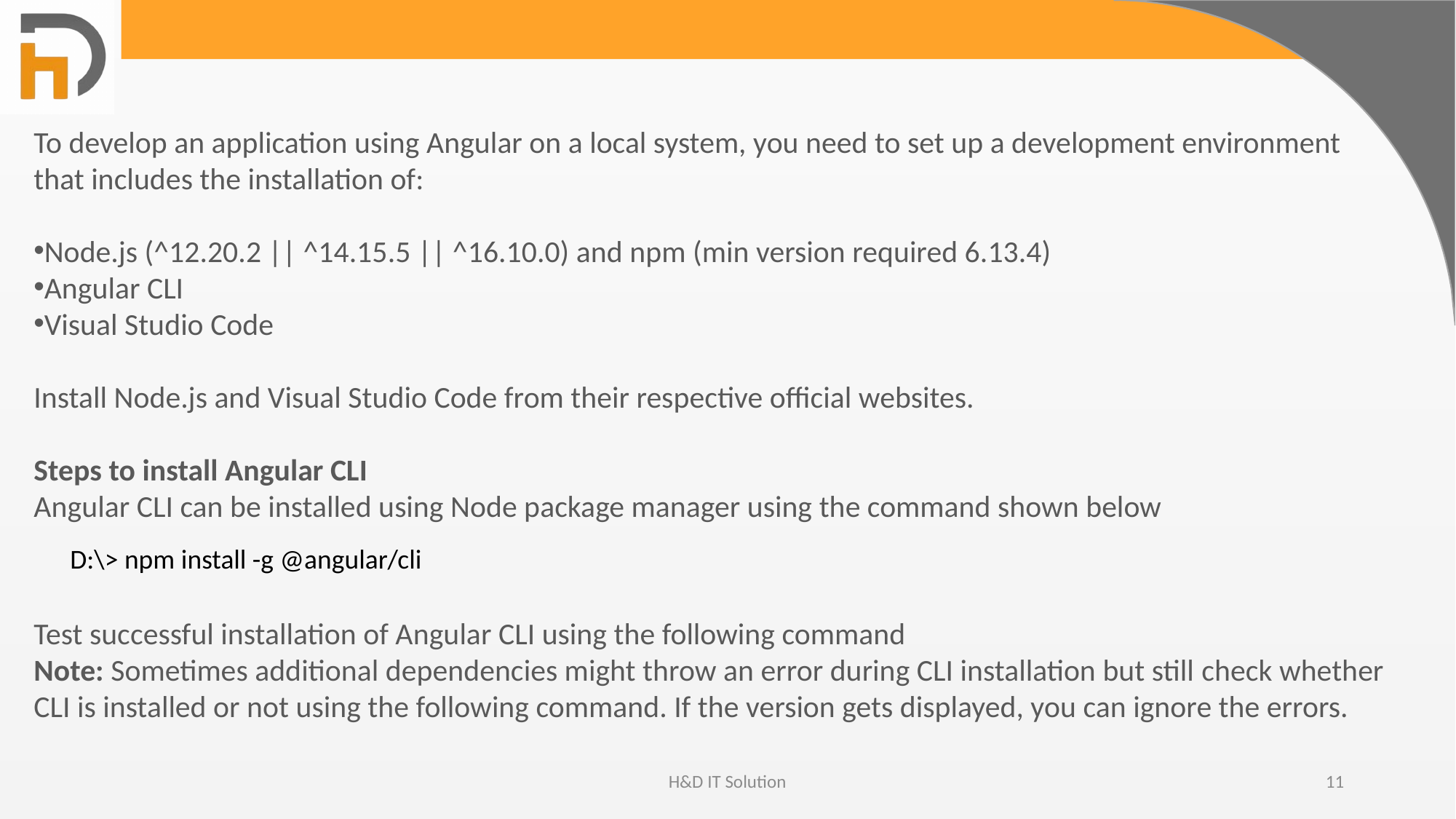

To develop an application using Angular on a local system, you need to set up a development environment that includes the installation of:

Node.js (^12.20.2 || ^14.15.5 || ^16.10.0) and npm (min version required 6.13.4)
Angular CLI
Visual Studio Code

Install Node.js and Visual Studio Code from their respective official websites.

Steps to install Angular CLI
Angular CLI can be installed using Node package manager using the command shown below
D:\> npm install -g @angular/cli
Test successful installation of Angular CLI using the following command
Note: Sometimes additional dependencies might throw an error during CLI installation but still check whether CLI is installed or not using the following command. If the version gets displayed, you can ignore the errors.
H&D IT Solution
11